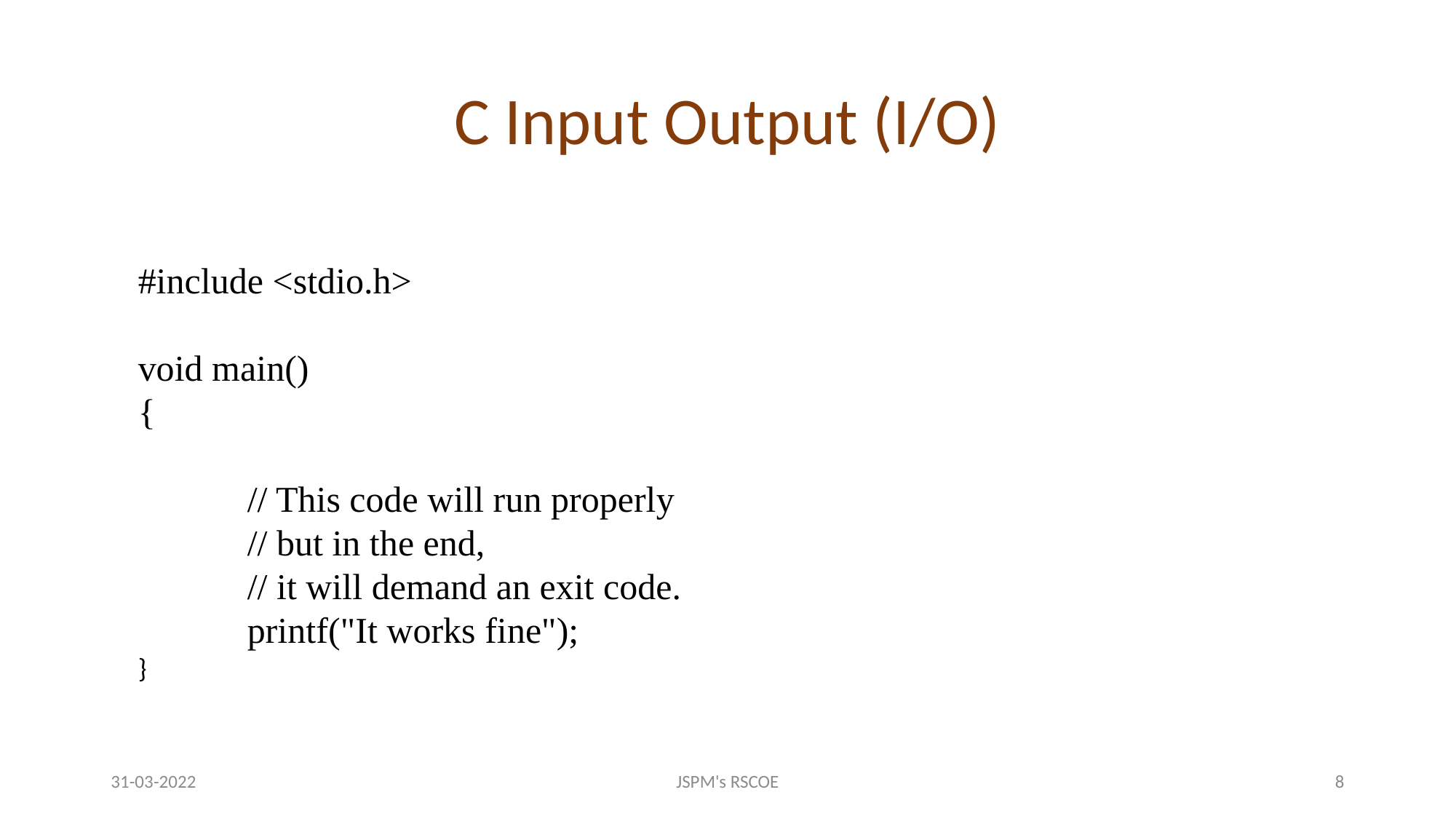

# C Input Output (I/O)
#include <stdio.h>

void main()
{

	// This code will run properly
	// but in the end,
	// it will demand an exit code.
	printf("It works fine");
}
31-03-2022
JSPM's RSCOE
8